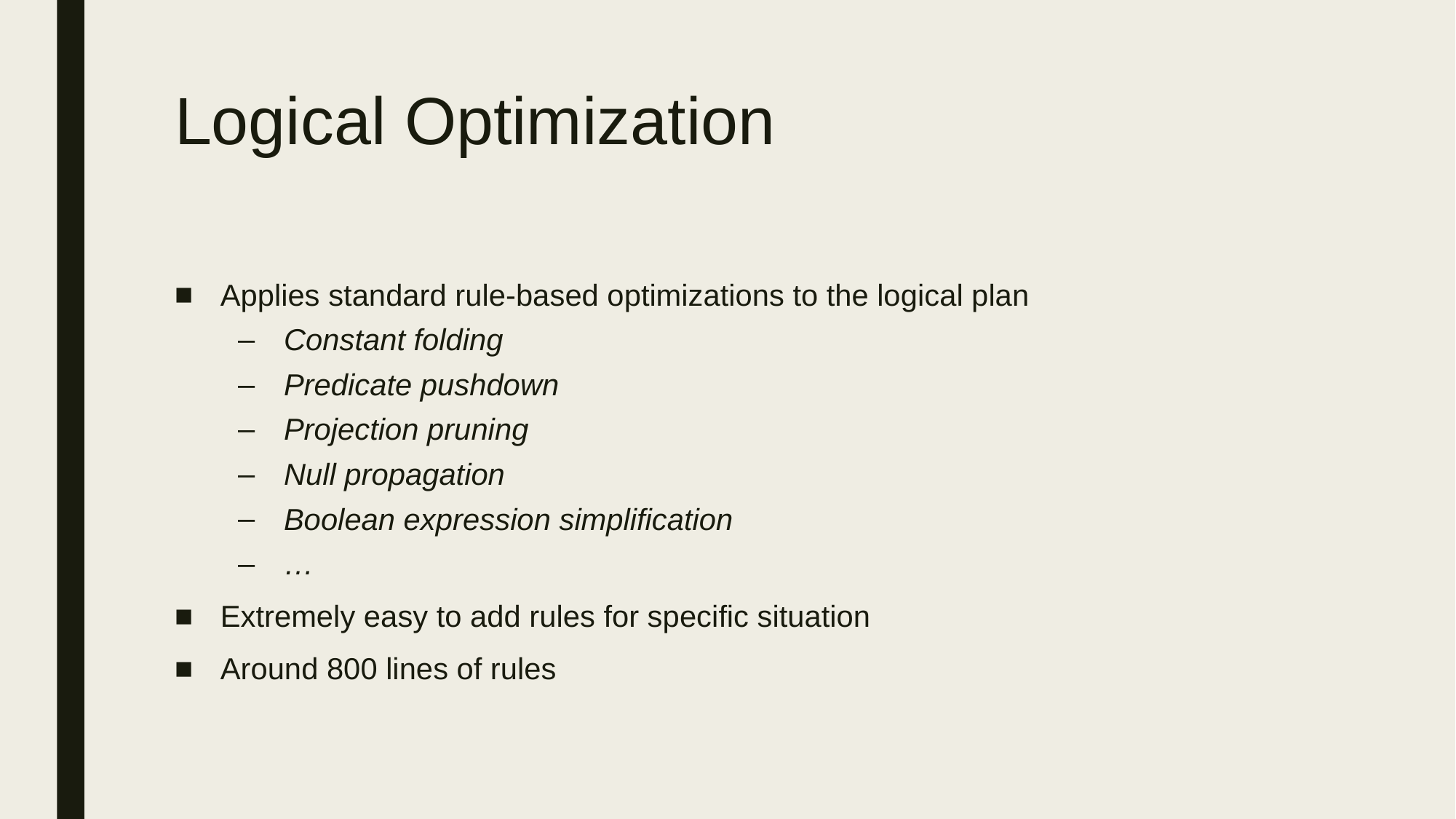

# Logical Optimization
Applies standard rule-based optimizations to the logical plan
Constant folding
Predicate pushdown
Projection pruning
Null propagation
Boolean expression simplification
…
Extremely easy to add rules for specific situation
Around 800 lines of rules